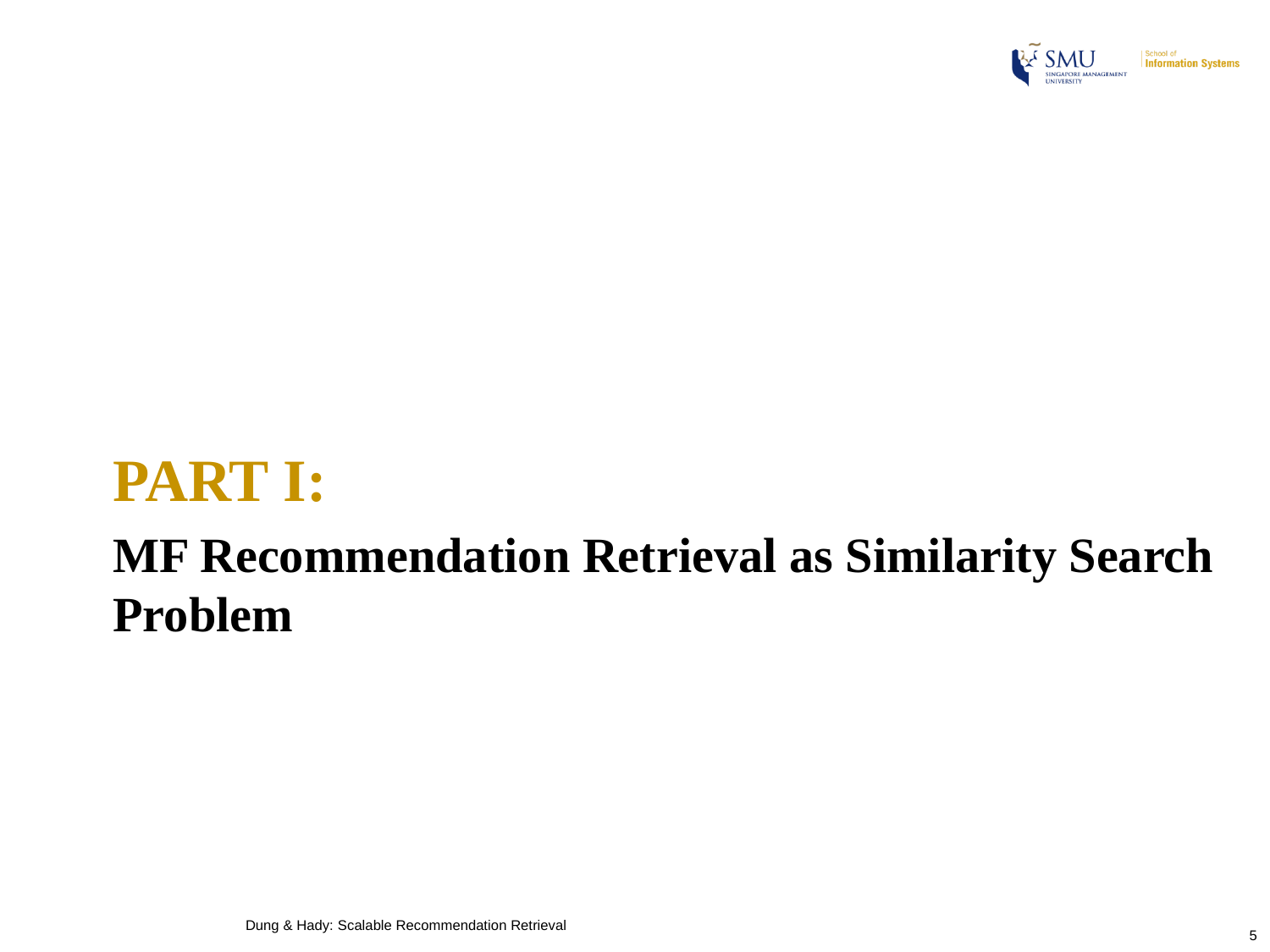

# Part I:
MF Recommendation Retrieval as Similarity Search Problem
Dung & Hady: Scalable Recommendation Retrieval
5